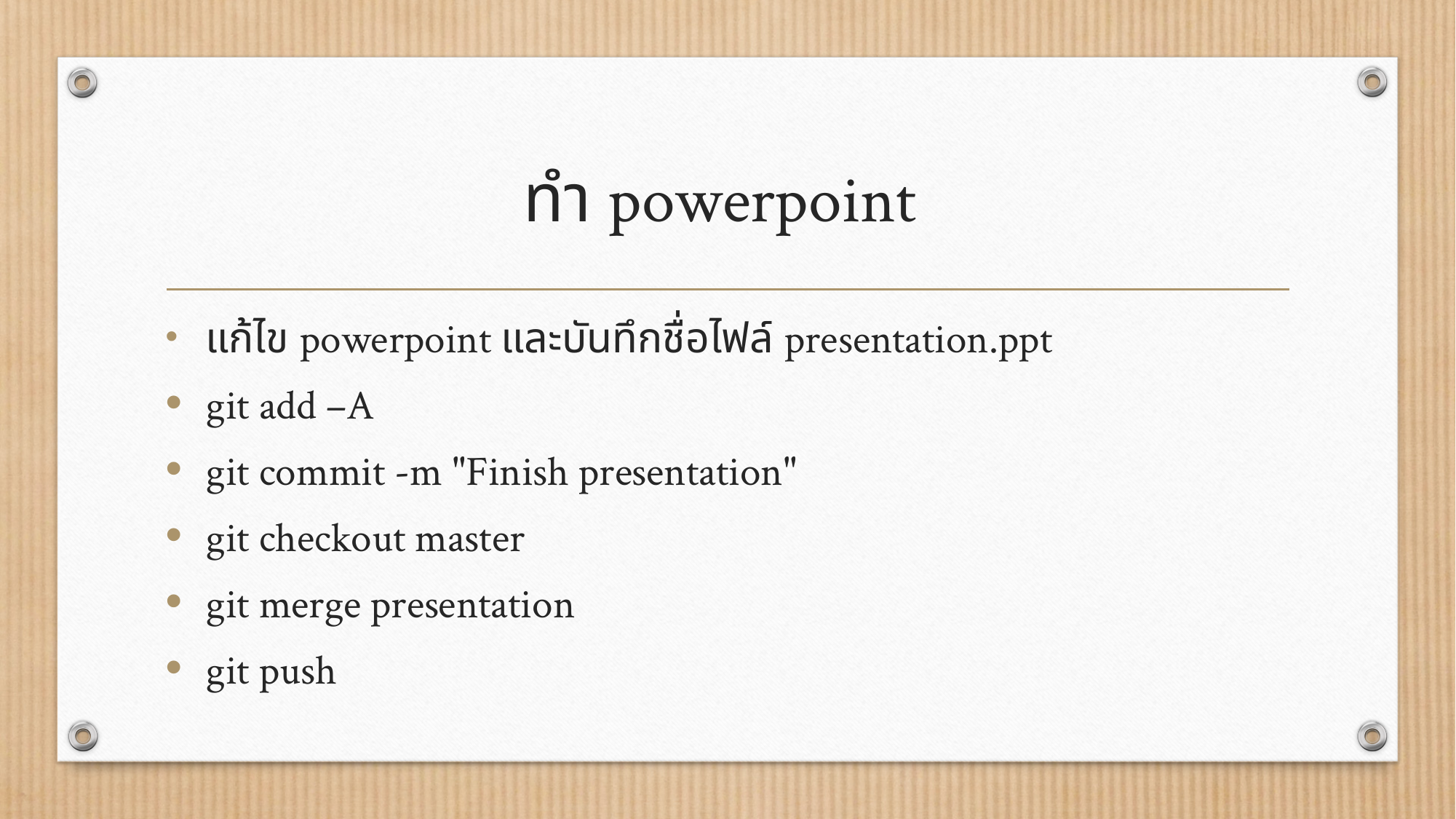

# ทำ powerpoint
 แก้ไข powerpoint และบันทึกชื่อไฟล์ presentation.ppt
 git add –A
 git commit -m "Finish presentation"
 git checkout master
 git merge presentation
 git push